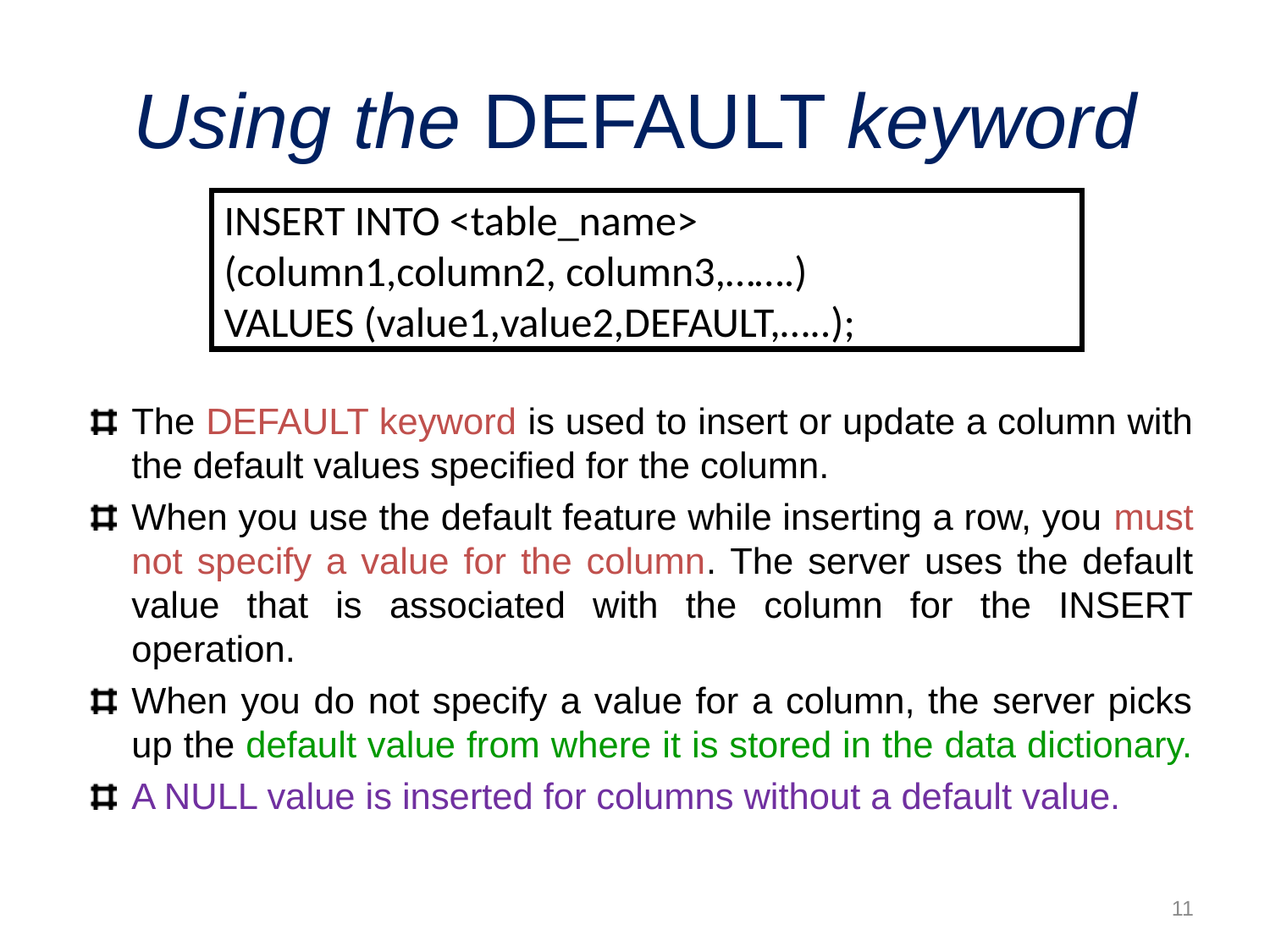

# Using the DEFAULT keyword
INSERT INTO <table_name>
(column1,column2, column3,…….)
VALUES (value1,value2,DEFAULT,…..);
The DEFAULT keyword is used to insert or update a column with the default values specified for the column.
When you use the default feature while inserting a row, you must not specify a value for the column. The server uses the default value that is associated with the column for the INSERT operation.
When you do not specify a value for a column, the server picks up the default value from where it is stored in the data dictionary.
A NULL value is inserted for columns without a default value.

11